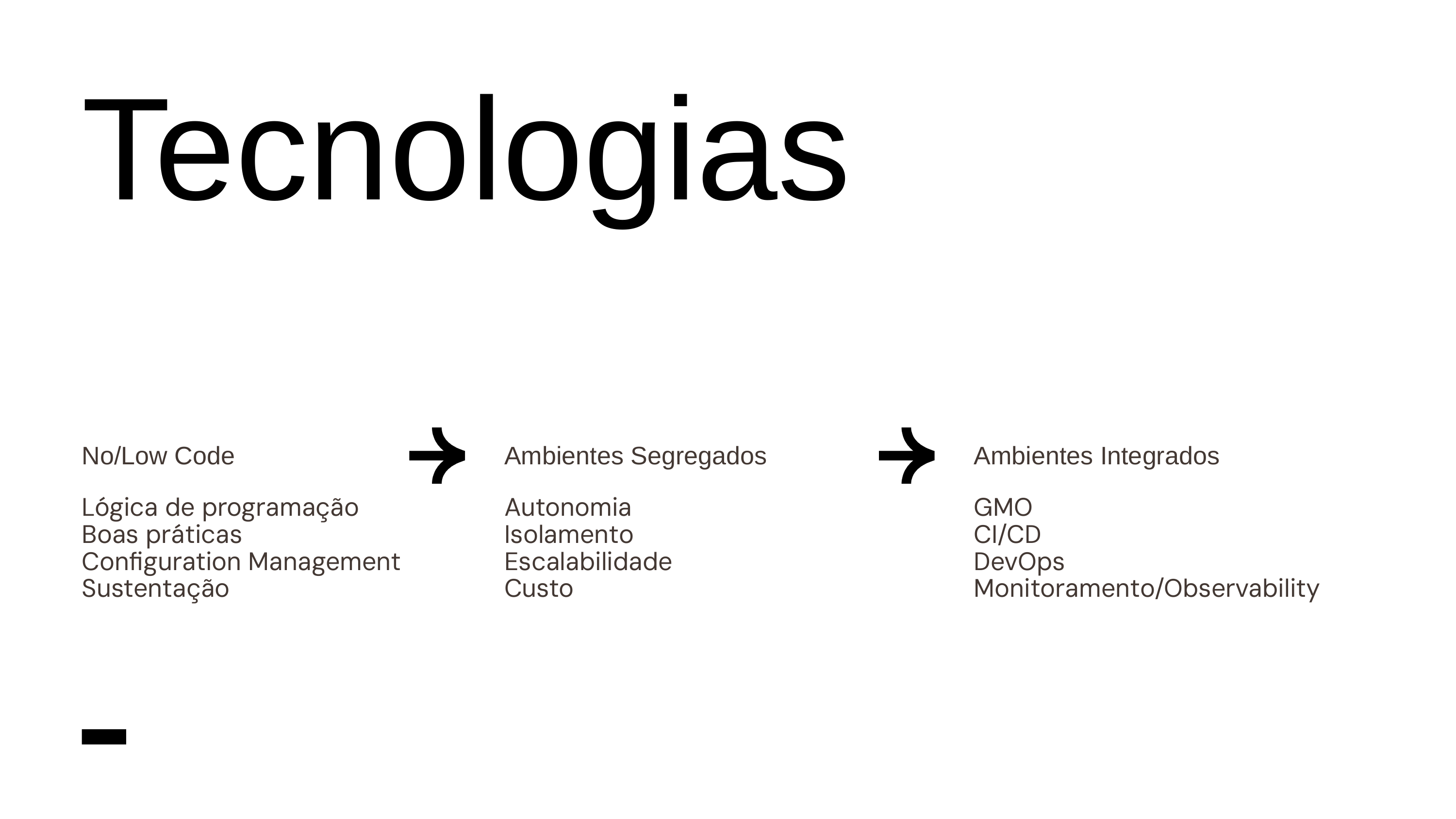

Tecnologias

No/Low Code
Ambientes Segregados
Ambientes Integrados
Lógica de programação
Boas práticas
Configuration Management Sustentação
Autonomia
Isolamento
Escalabilidade
Custo
GMO
CI/CD
DevOps
Monitoramento/Observability